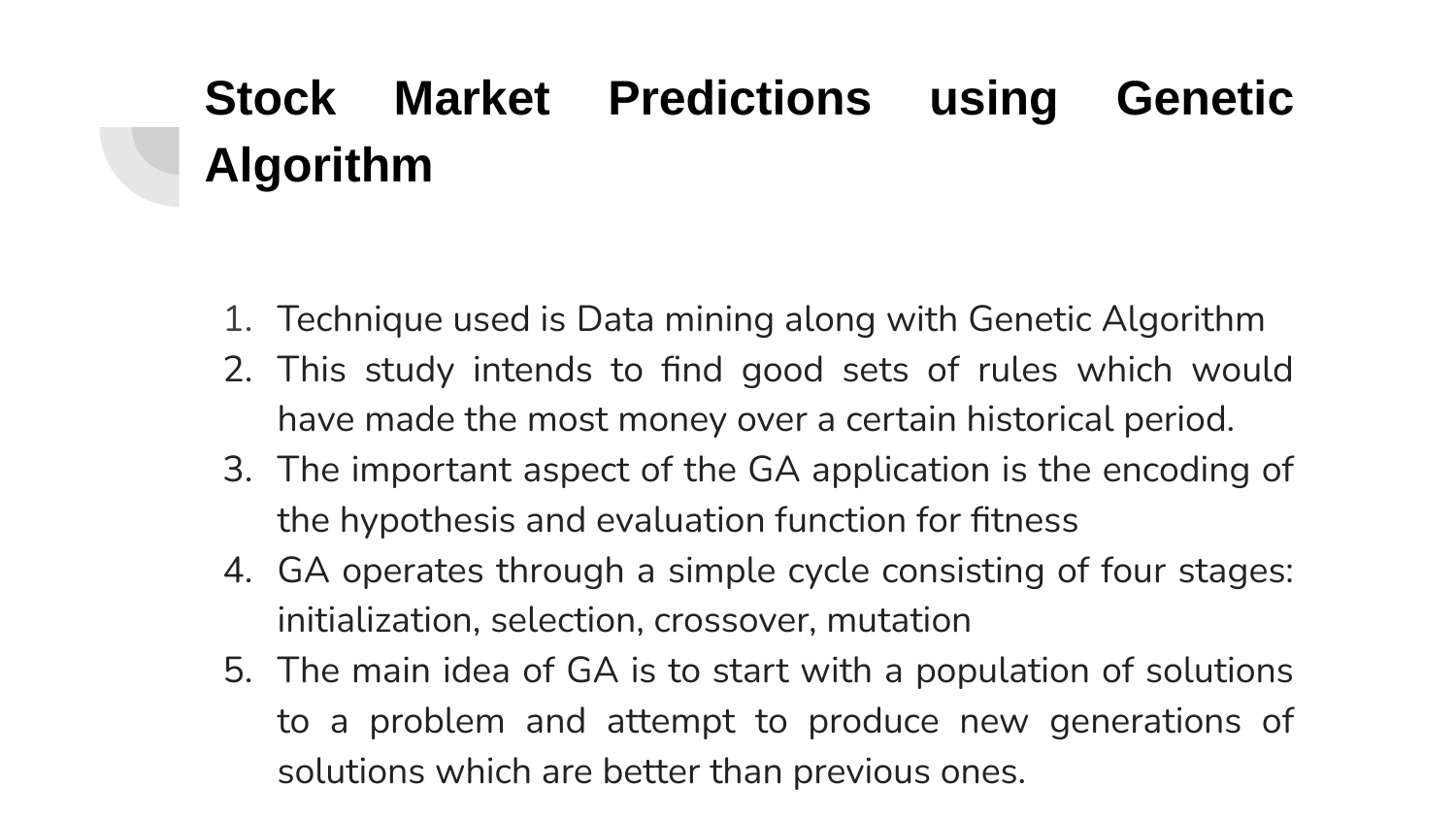

# Stock Market Predictions using Genetic Algorithm
Technique used is Data mining along with Genetic Algorithm
This study intends to find good sets of rules which would have made the most money over a certain historical period.
The important aspect of the GA application is the encoding of the hypothesis and evaluation function for fitness
GA operates through a simple cycle consisting of four stages: initialization, selection, crossover, mutation
The main idea of GA is to start with a population of solutions to a problem and attempt to produce new generations of solutions which are better than previous ones.